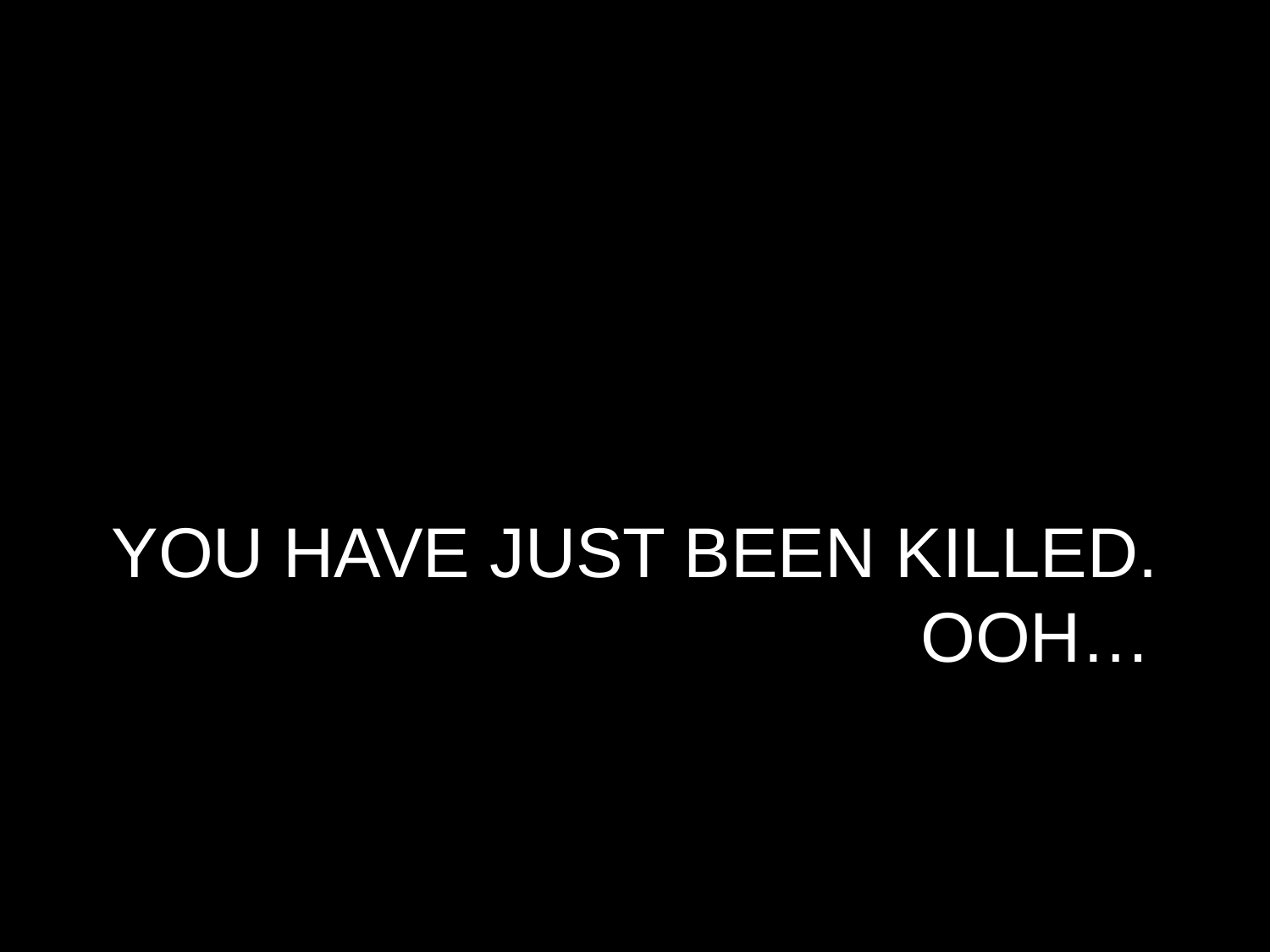

# YOU HAVE JUST BEEN KILLED.                                          OOH…